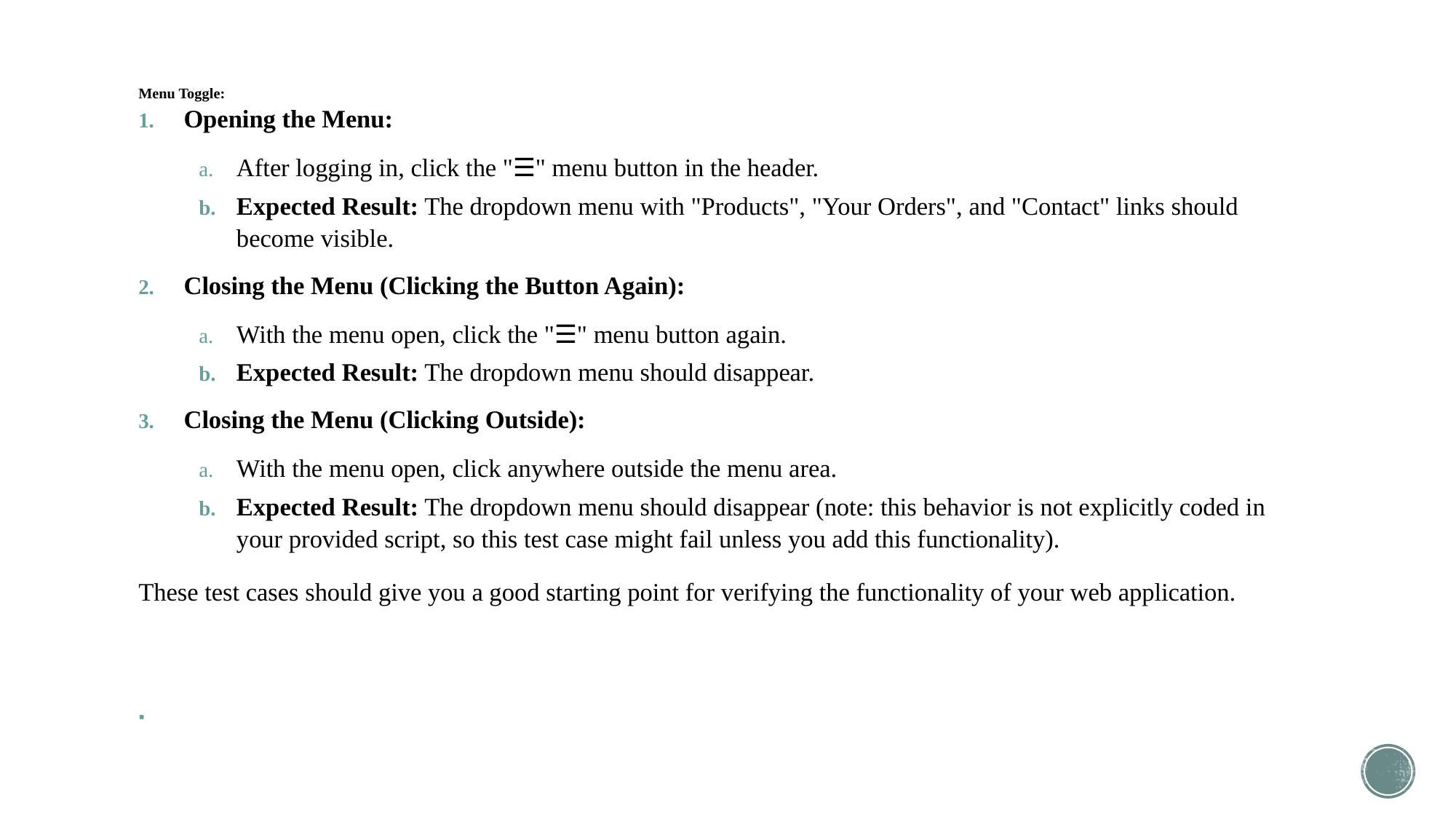

# Menu Toggle:
Opening the Menu:
After logging in, click the "☰" menu button in the header.
Expected Result: The dropdown menu with "Products", "Your Orders", and "Contact" links should become visible.
Closing the Menu (Clicking the Button Again):
With the menu open, click the "☰" menu button again.
Expected Result: The dropdown menu should disappear.
Closing the Menu (Clicking Outside):
With the menu open, click anywhere outside the menu area.
Expected Result: The dropdown menu should disappear (note: this behavior is not explicitly coded in your provided script, so this test case might fail unless you add this functionality).
These test cases should give you a good starting point for verifying the functionality of your web application.